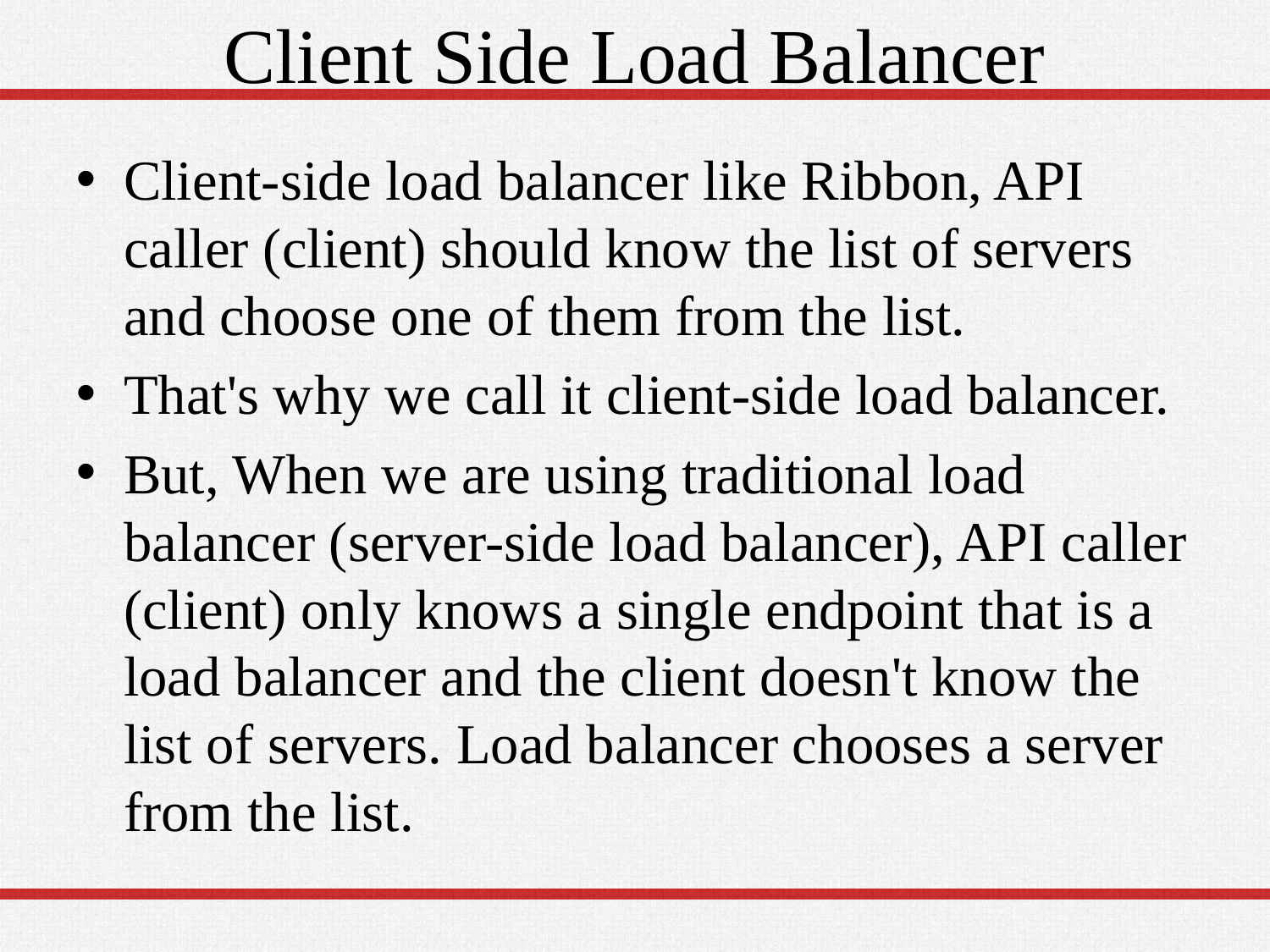

# Client Side Load Balancer
Client-side load balancer like Ribbon, API caller (client) should know the list of servers and choose one of them from the list.
That's why we call it client-side load balancer.
But, When we are using traditional load balancer (server-side load balancer), API caller (client) only knows a single endpoint that is a load balancer and the client doesn't know the list of servers. Load balancer chooses a server from the list.
9